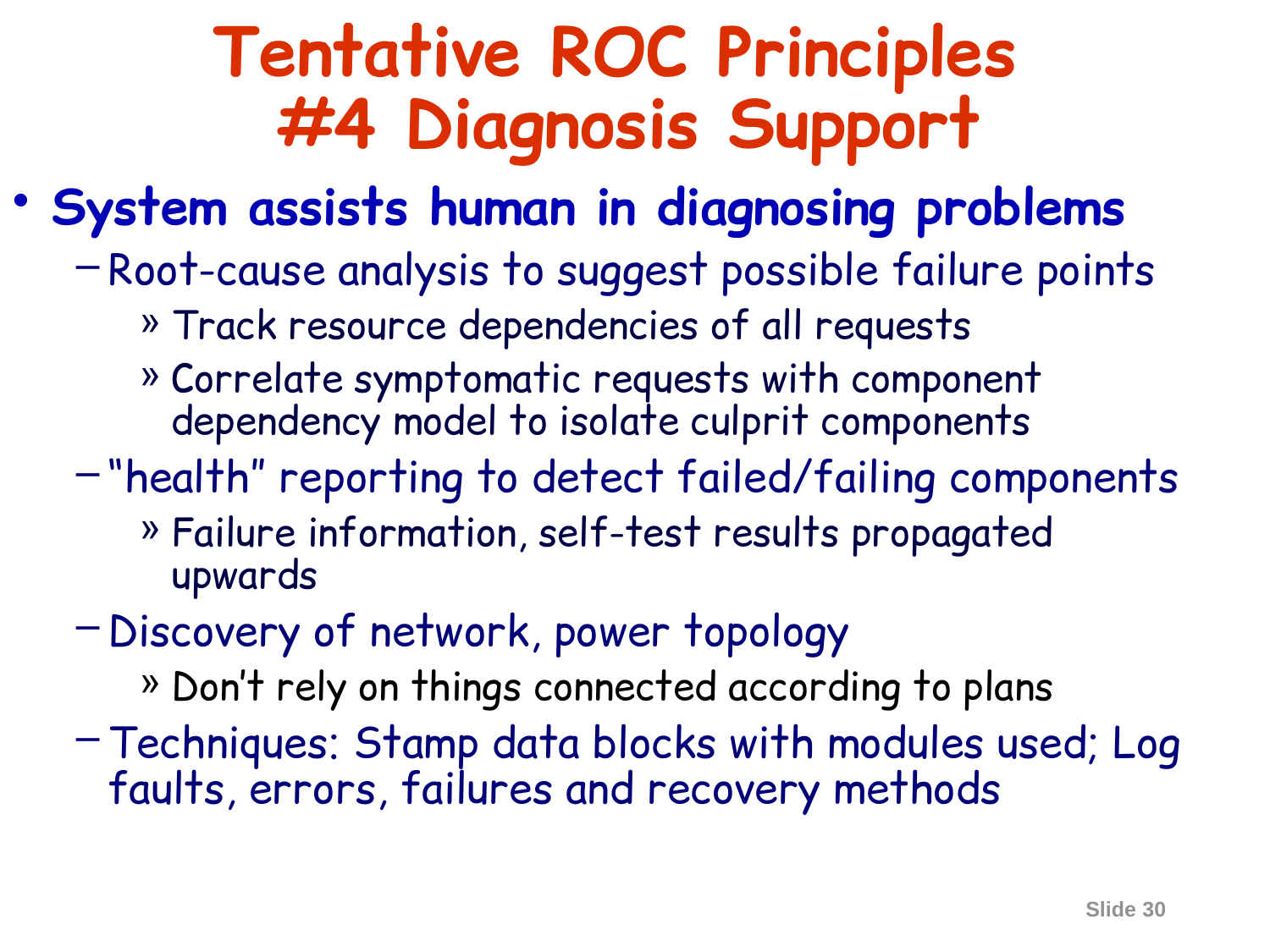

# Tentative ROC Principles #4 Diagnosis Support
System assists human in diagnosing problems
Root-cause analysis to suggest possible failure points
Track resource dependencies of all requests
Correlate symptomatic requests with component dependency model to isolate culprit components
“health” reporting to detect failed/failing components
Failure information, self-test results propagated upwards
Discovery of network, power topology
Don’t rely on things connected according to plans
Techniques: Stamp data blocks with modules used; Log faults, errors, failures and recovery methods